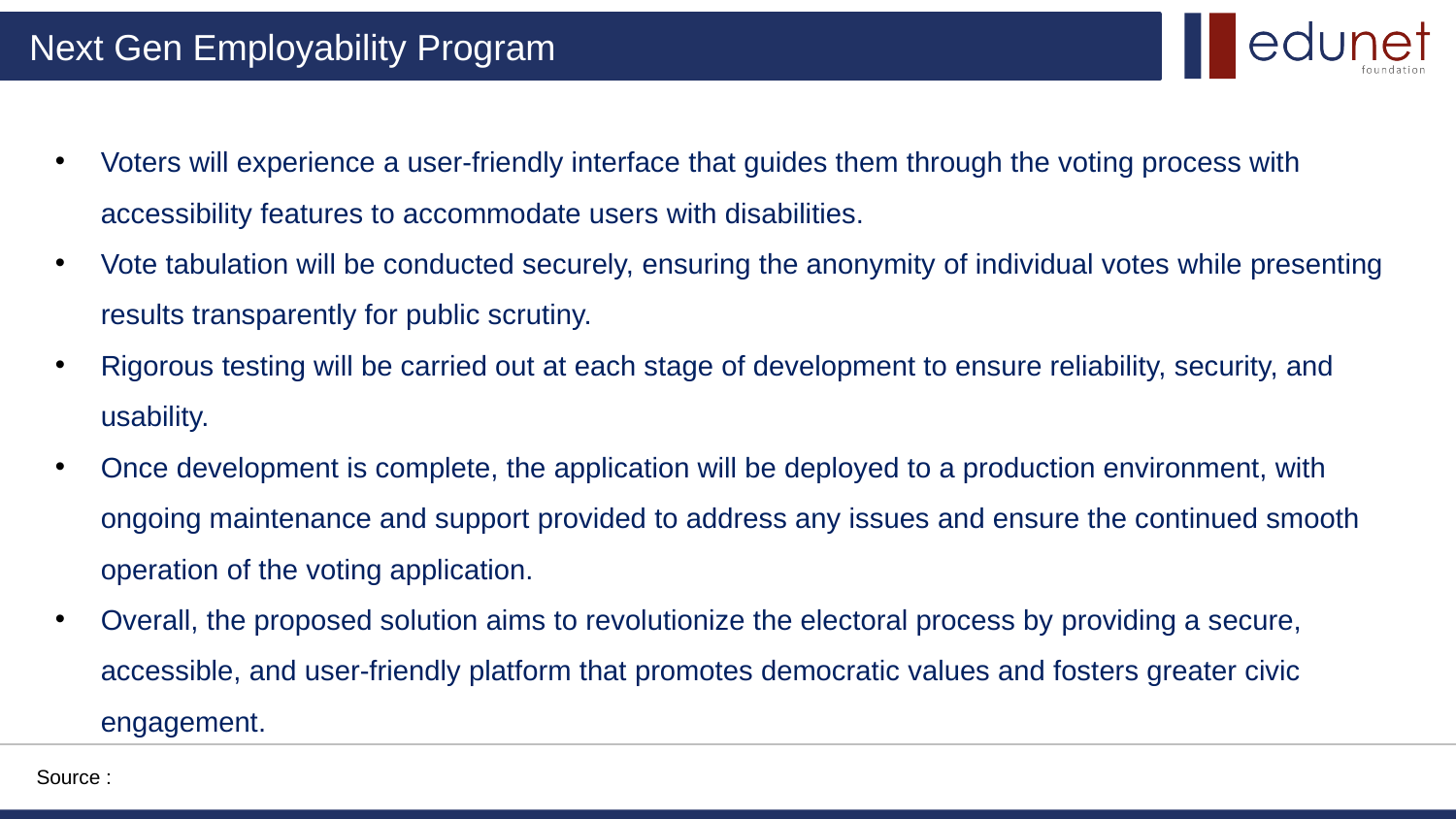

Voters will experience a user-friendly interface that guides them through the voting process with accessibility features to accommodate users with disabilities.
Vote tabulation will be conducted securely, ensuring the anonymity of individual votes while presenting results transparently for public scrutiny.
Rigorous testing will be carried out at each stage of development to ensure reliability, security, and usability.
Once development is complete, the application will be deployed to a production environment, with ongoing maintenance and support provided to address any issues and ensure the continued smooth operation of the voting application.
Overall, the proposed solution aims to revolutionize the electoral process by providing a secure, accessible, and user-friendly platform that promotes democratic values and fosters greater civic engagement.

Source :